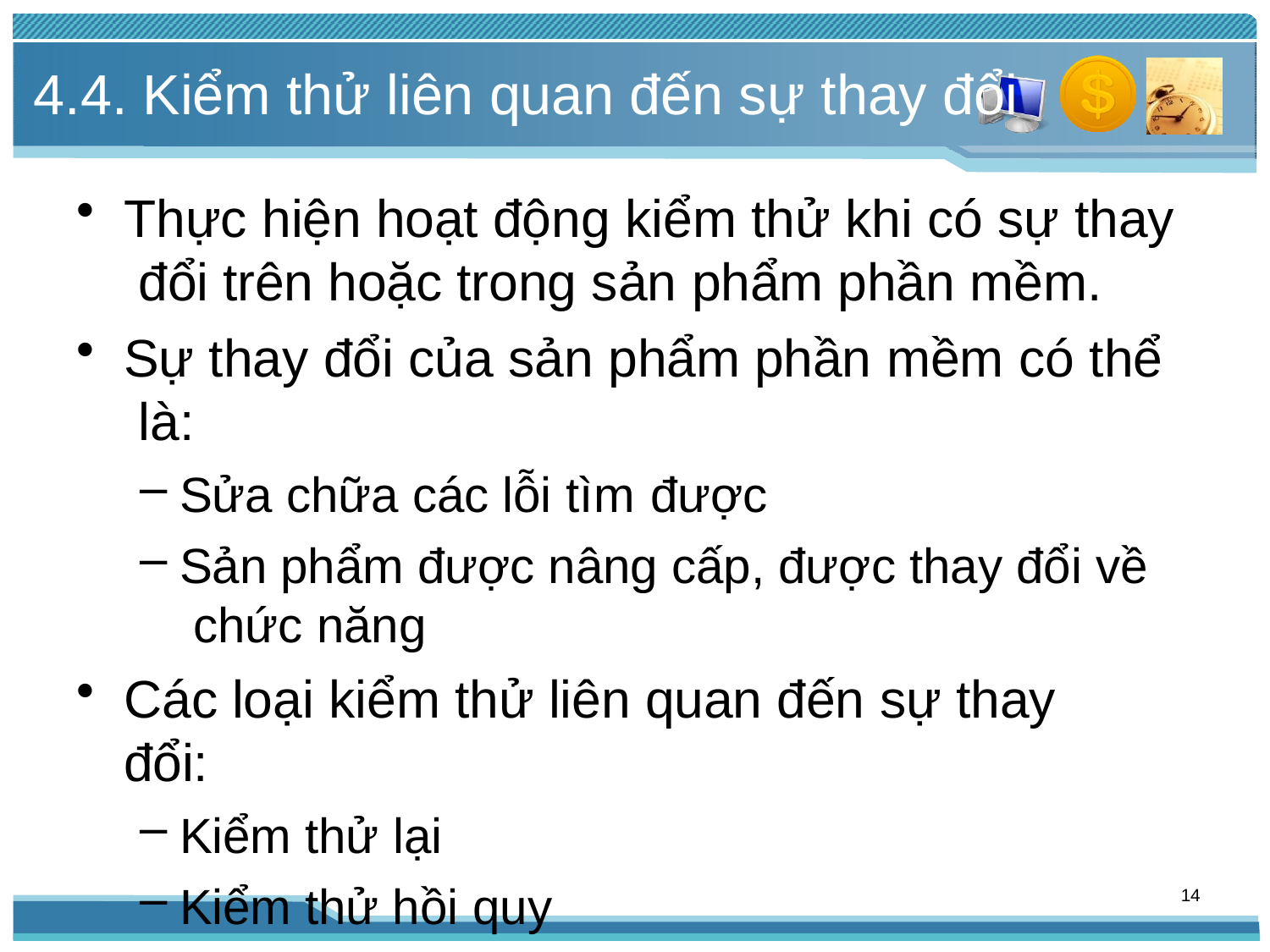

# 4.4. Kiểm thử liên quan đến sự thay đổi
Thực hiện hoạt động kiểm thử khi có sự thay  đổi trên hoặc trong sản phẩm phần mềm.
Sự thay đổi của sản phẩm phần mềm có thể  là:
Sửa chữa các lỗi tìm được
Sản phẩm được nâng cấp, được thay đổi về  chức năng
Các loại kiểm thử liên quan đến sự thay đổi:
Kiểm thử lại
Kiểm thử hồi quy
14